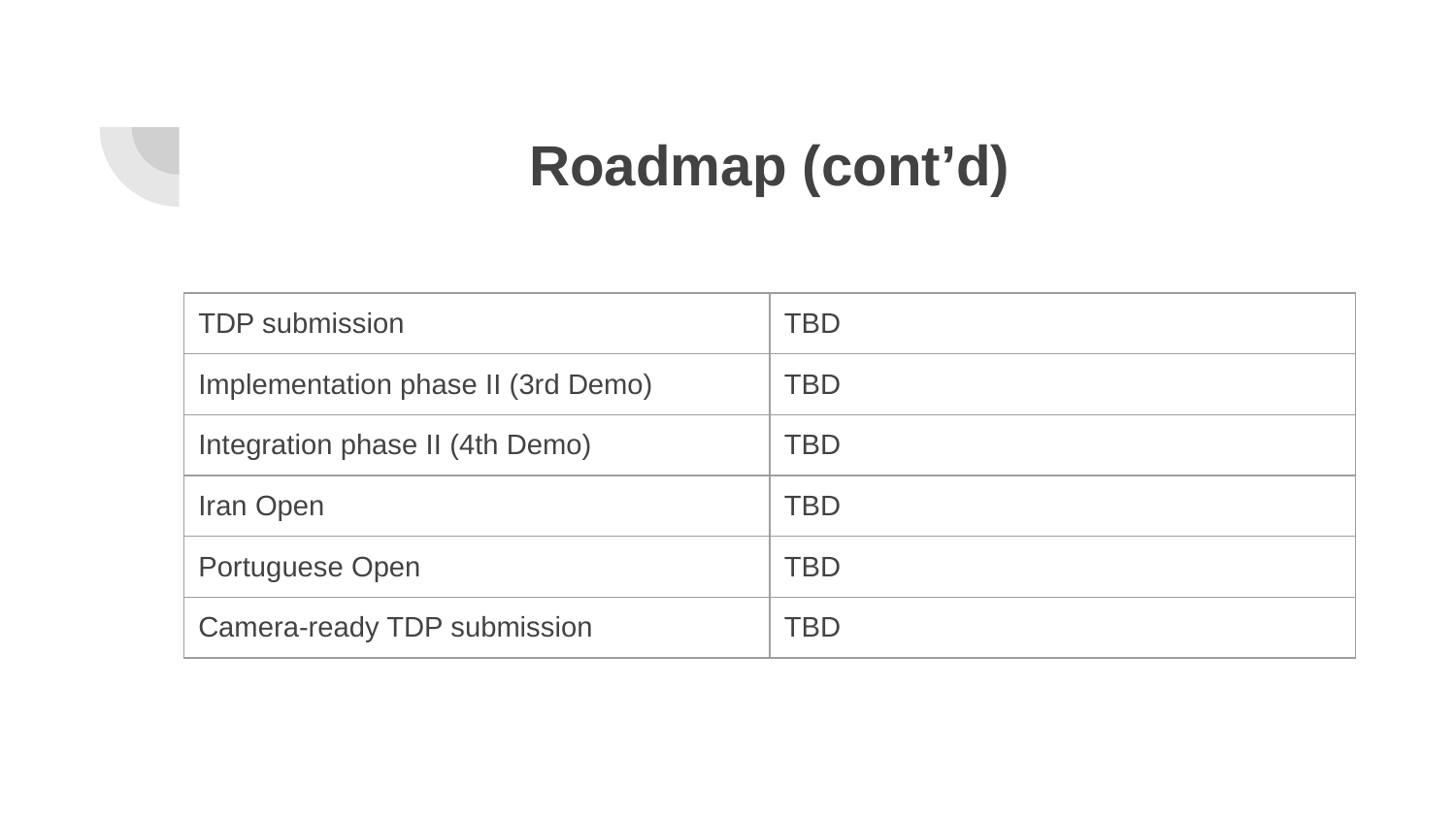

# Roadmap (cont’d)
| TDP submission | TBD |
| --- | --- |
| Implementation phase II (3rd Demo) | TBD |
| Integration phase II (4th Demo) | TBD |
| Iran Open | TBD |
| Portuguese Open | TBD |
| Camera-ready TDP submission | TBD |